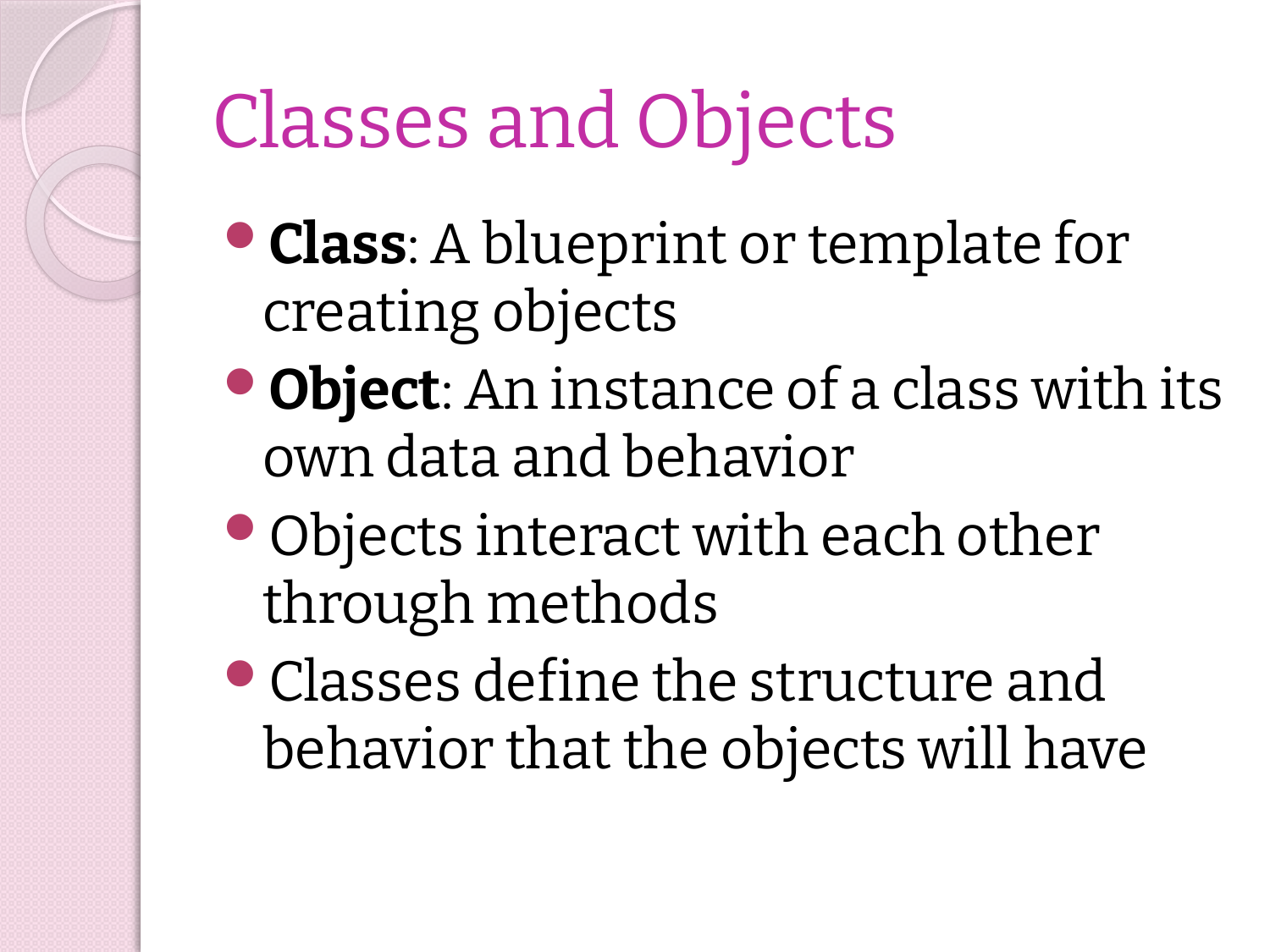

# Classes and Objects
Class: A blueprint or template for creating objects
Object: An instance of a class with its own data and behavior
Objects interact with each other through methods
Classes define the structure and behavior that the objects will have